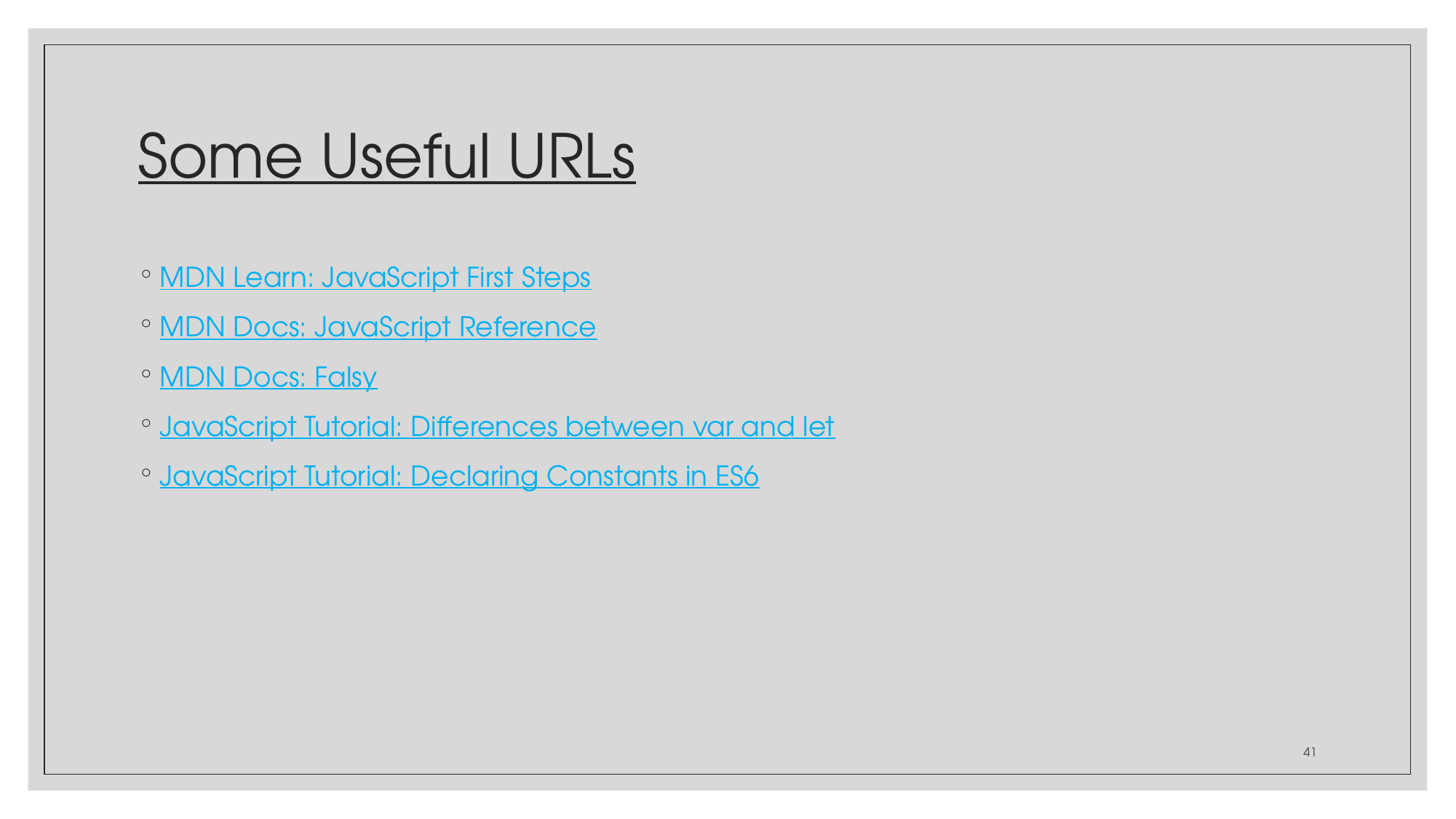

# Some Useful URLs
MDN Learn: JavaScript First Steps
MDN Docs: JavaScript Reference
MDN Docs: Falsy
JavaScript Tutorial: Differences between var and let
JavaScript Tutorial: Declaring Constants in ES6
41